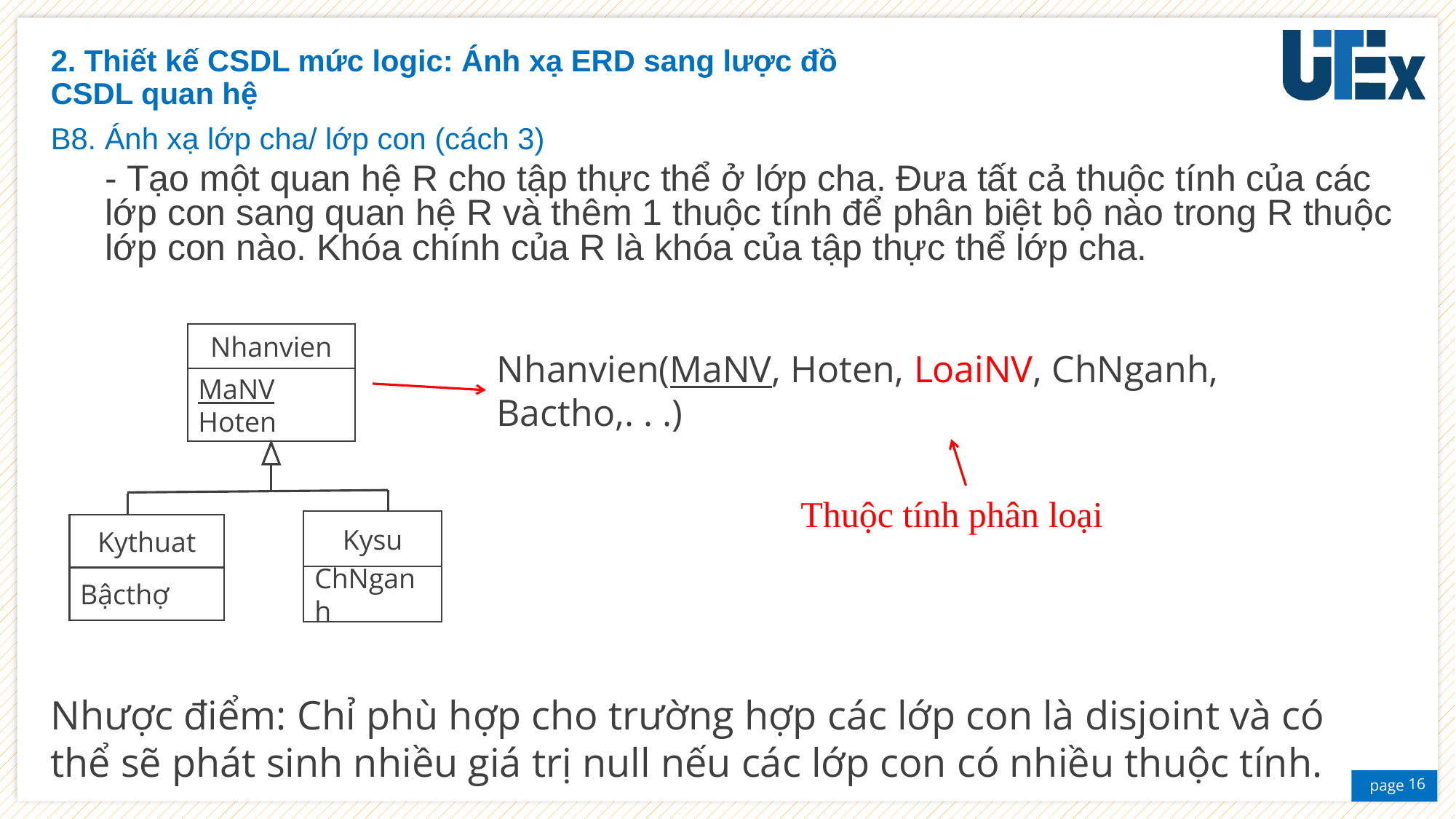

2. Thiết kế CSDL mức logic: Ánh xạ ERD sang lược đồ
CSDL quan hệ
B8. Ánh xạ lớp cha/ lớp con (cách 3)
- Tạo một quan hệ R cho tập thực thể ở lớp cha. Đưa tất cả thuộc tính của các lớp con sang quan hệ R và thêm 1 thuộc tính để phân biệt bộ nào trong R thuộc lớp con nào. Khóa chính của R là khóa của tập thực thể lớp cha.
Nhanvien
MaNV
Hoten

Kysu
ChNganh
Kythuat
Bậcthợ
Nhanvien(MaNV, Hoten, LoaiNV, ChNganh, Bactho,. . .)
Thuộc tính phân loại
Nhược điểm: Chỉ phù hợp cho trường hợp các lớp con là disjoint và có thể sẽ phát sinh nhiều giá trị null nếu các lớp con có nhiều thuộc tính.
16